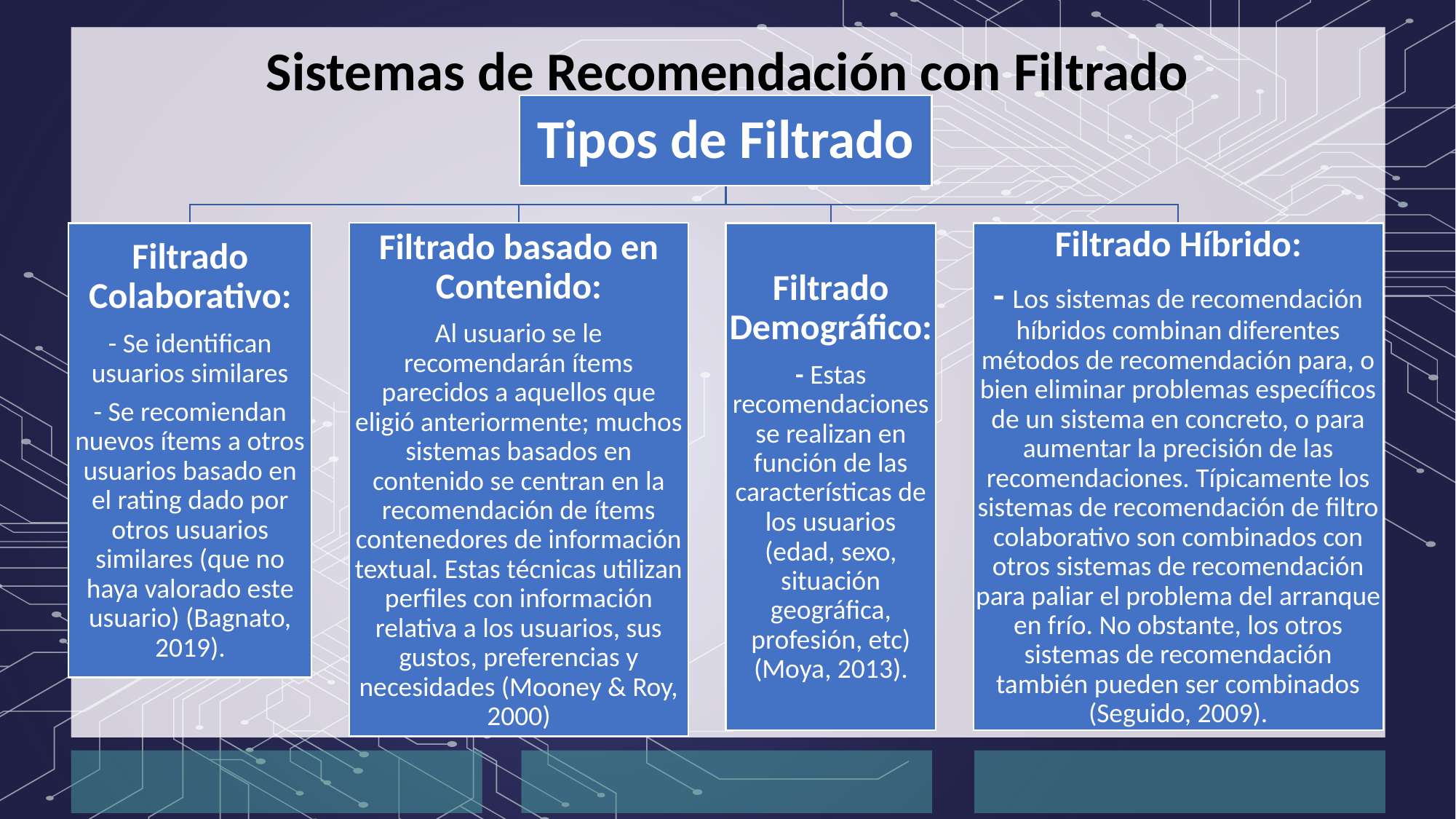

Sistemas de Recomendación con Filtrado
Tipos de Filtrado
Filtrado Colaborativo:
- Se identifican usuarios similares
- Se recomiendan nuevos ítems a otros usuarios basado en el rating dado por otros usuarios similares (que no haya valorado este usuario) (Bagnato, 2019).
Filtrado basado en Contenido:
Al usuario se le recomendarán ítems parecidos a aquellos que eligió anteriormente; muchos sistemas basados en contenido se centran en la recomendación de ítems contenedores de información textual. Estas técnicas utilizan perfiles con información relativa a los usuarios, sus gustos, preferencias y necesidades (Mooney & Roy, 2000)
Filtrado Demográfico:
- Estas recomendaciones se realizan en función de las características de los usuarios (edad, sexo, situación geográfica, profesión, etc) (Moya, 2013).
Filtrado Híbrido:
- Los sistemas de recomendación híbridos combinan diferentes métodos de recomendación para, o bien eliminar problemas específicos de un sistema en concreto, o para aumentar la precisión de las recomendaciones. Típicamente los sistemas de recomendación de filtro colaborativo son combinados con otros sistemas de recomendación para paliar el problema del arranque en frío. No obstante, los otros sistemas de recomendación también pueden ser combinados (Seguido, 2009).